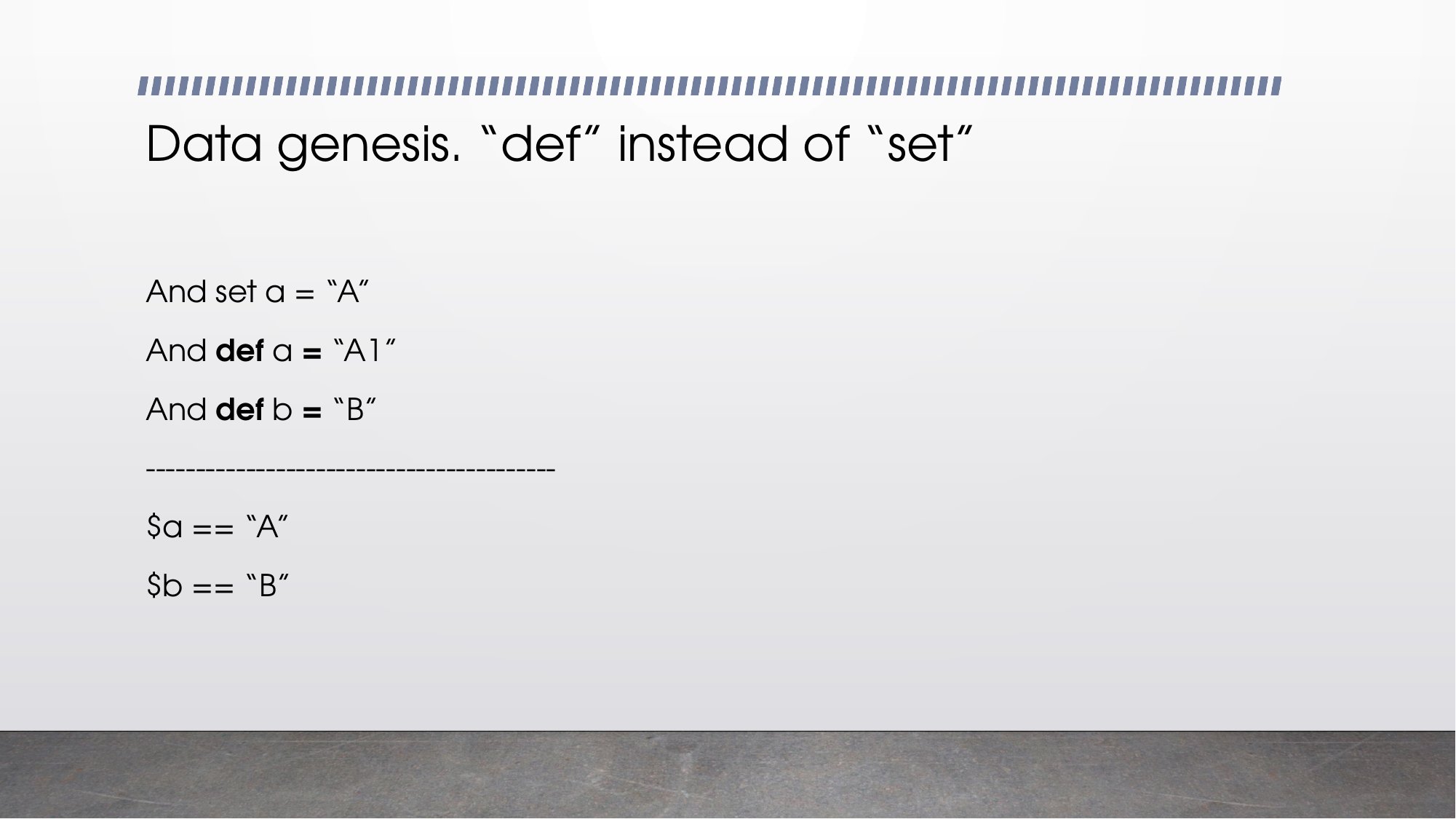

# Data genesis. “def” instead of “set”
And set a = “A”
And def a = “A1”
And def b = “B”
-----------------------------------------
$a == “A”
$b == “B”